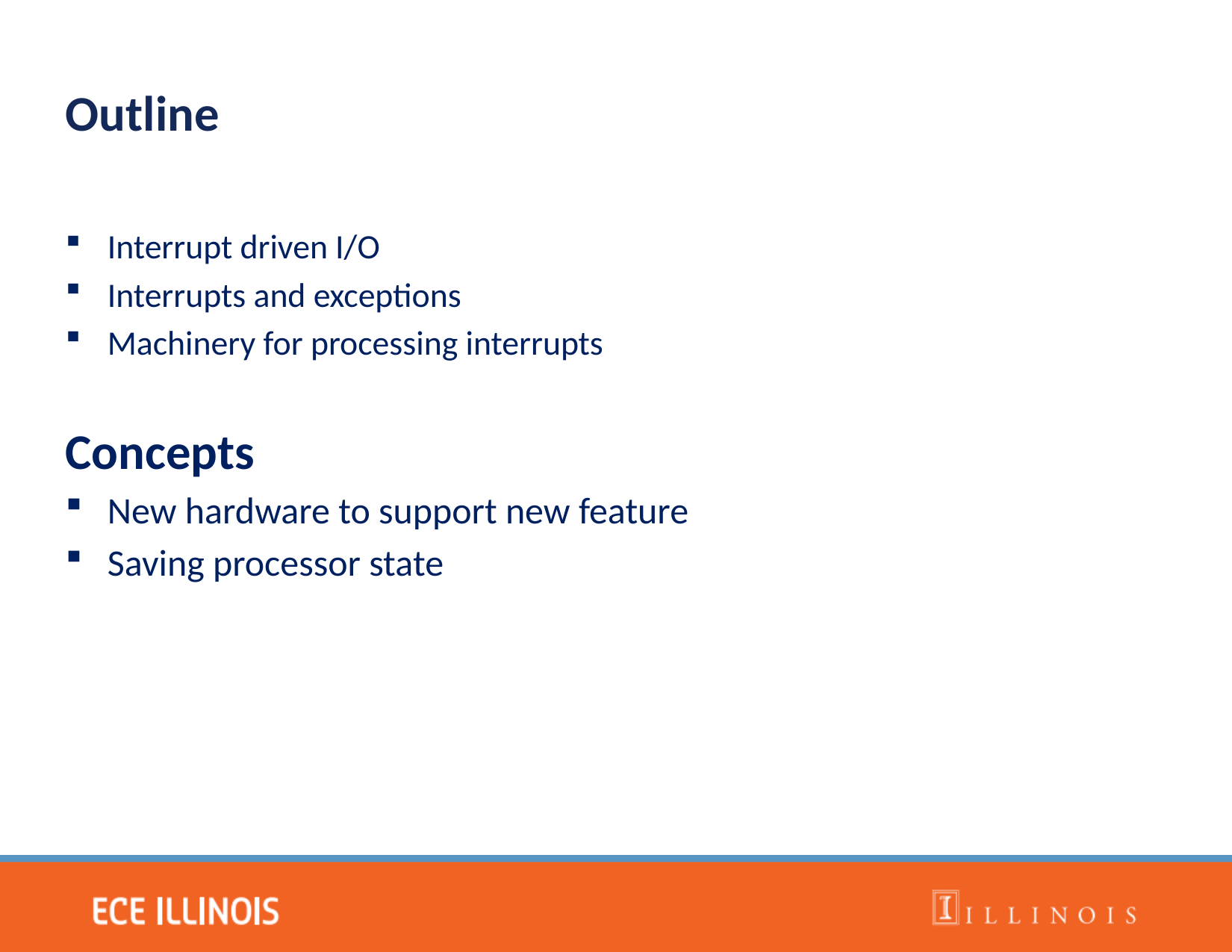

Outline
Interrupt driven I/O
Interrupts and exceptions
Machinery for processing interrupts

Concepts
New hardware to support new feature
Saving processor state